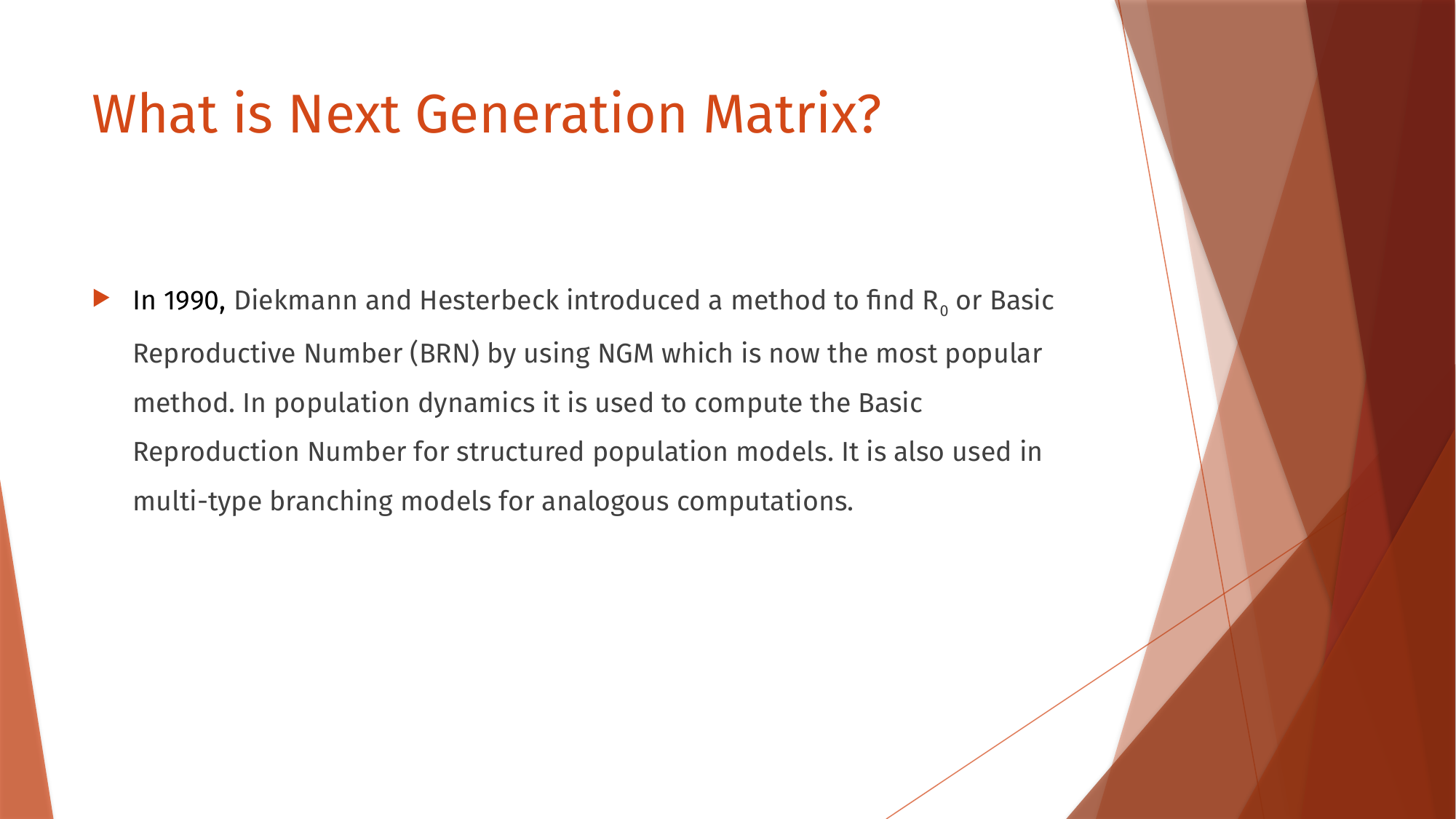

# What is Next Generation Matrix?
In 1990, Diekmann and Hesterbeck introduced a method to find R0 or Basic Reproductive Number (BRN) by using NGM which is now the most popular method. In population dynamics it is used to compute the Basic Reproduction Number for structured population models. It is also used in multi-type branching models for analogous computations.